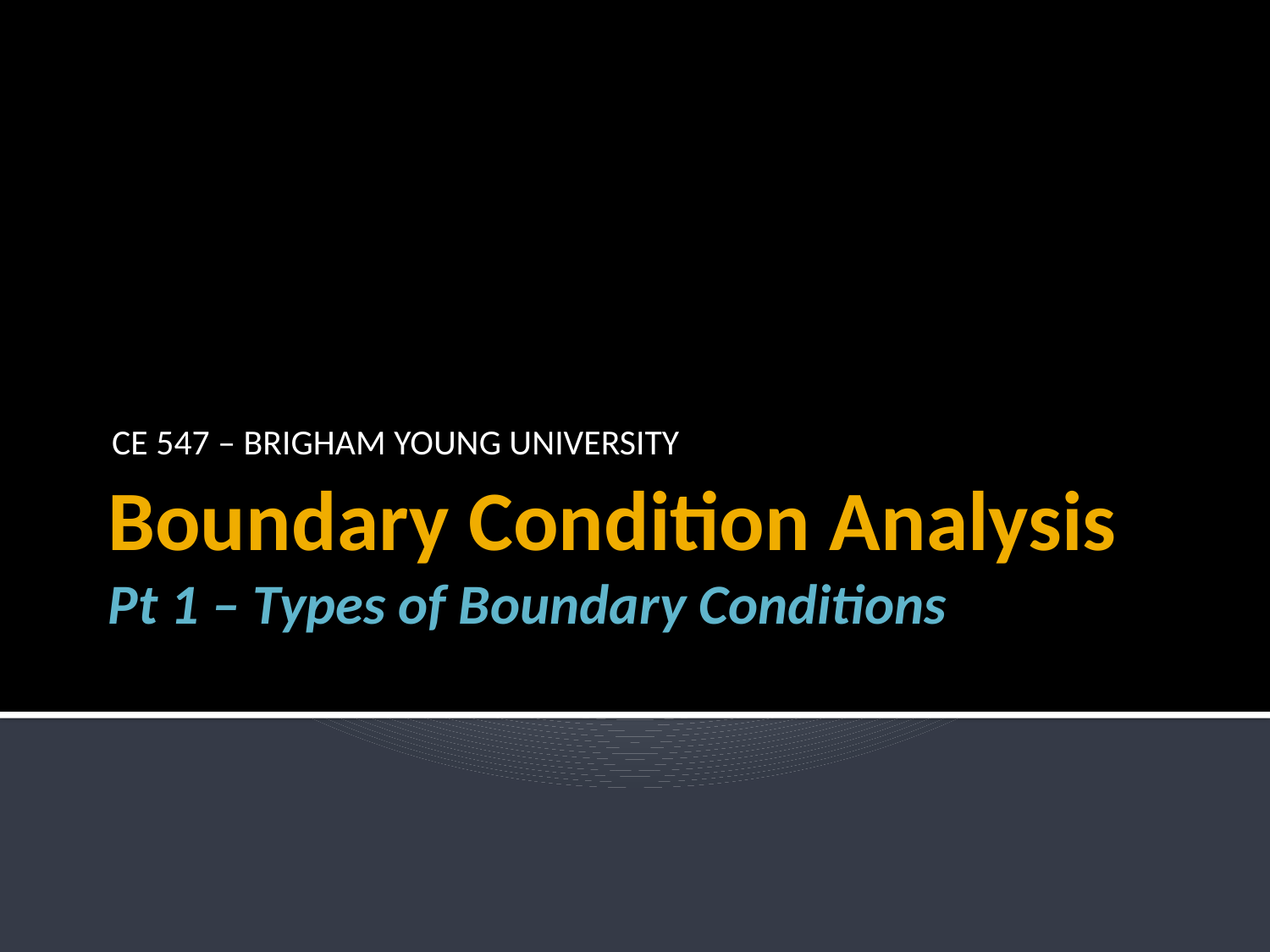

CE 547 – BRIGHAM YOUNG UNIVERSITY
# Boundary Condition Analysis Pt 1 – Types of Boundary Conditions